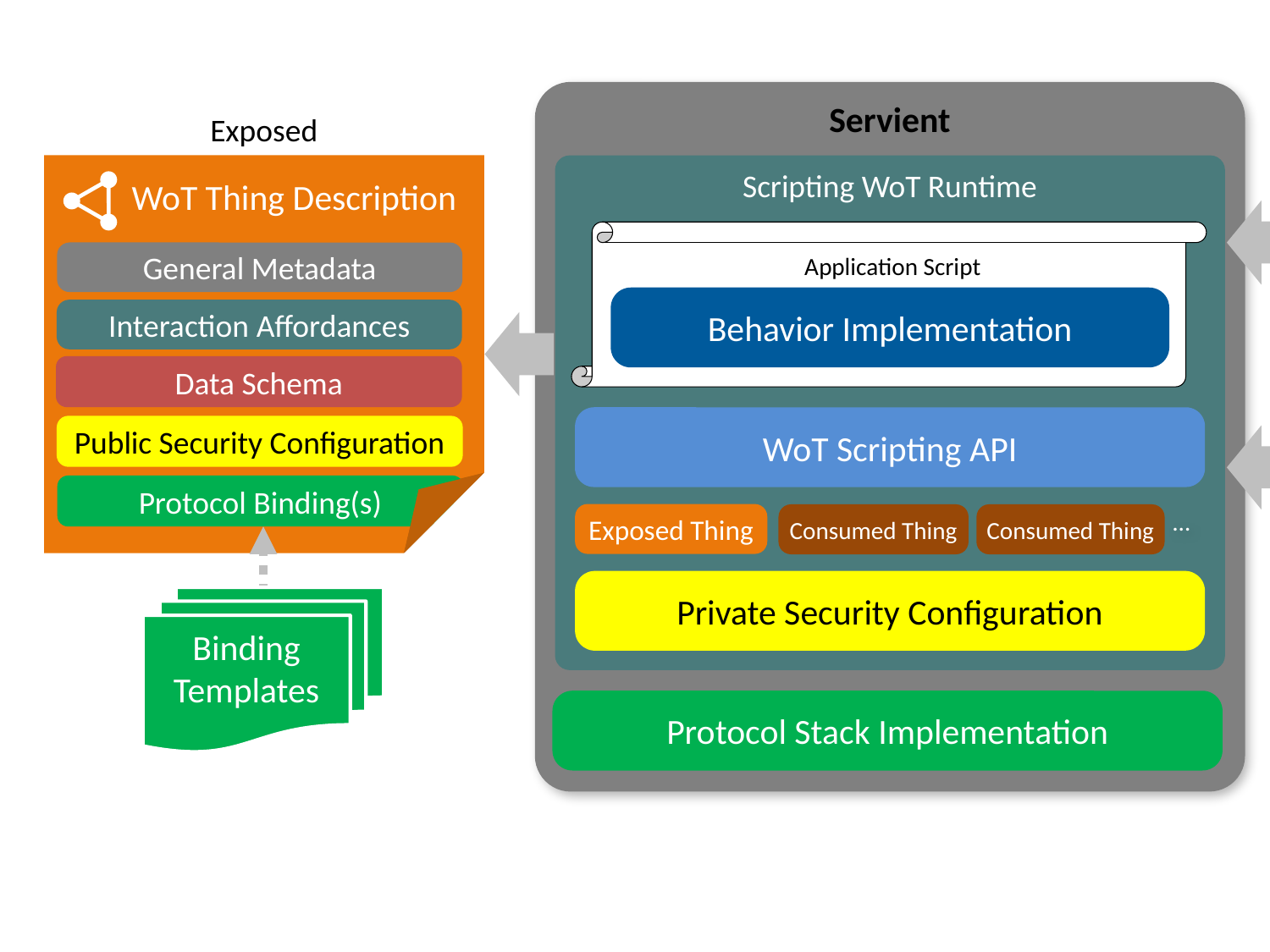

Servient
Exposed
Consumed
WoT Thing Description
Scripting WoT Runtime

General Metadata
Application Script
Behavior Implementation
Interaction Affordances

Data Schema

WoT Scripting API
Public Security Configuration

Protocol Binding(s)
…
Exposed Thing
Consumed Thing
Consumed Thing
Private Security Configuration
Binding
Templates
Protocol Stack Implementation